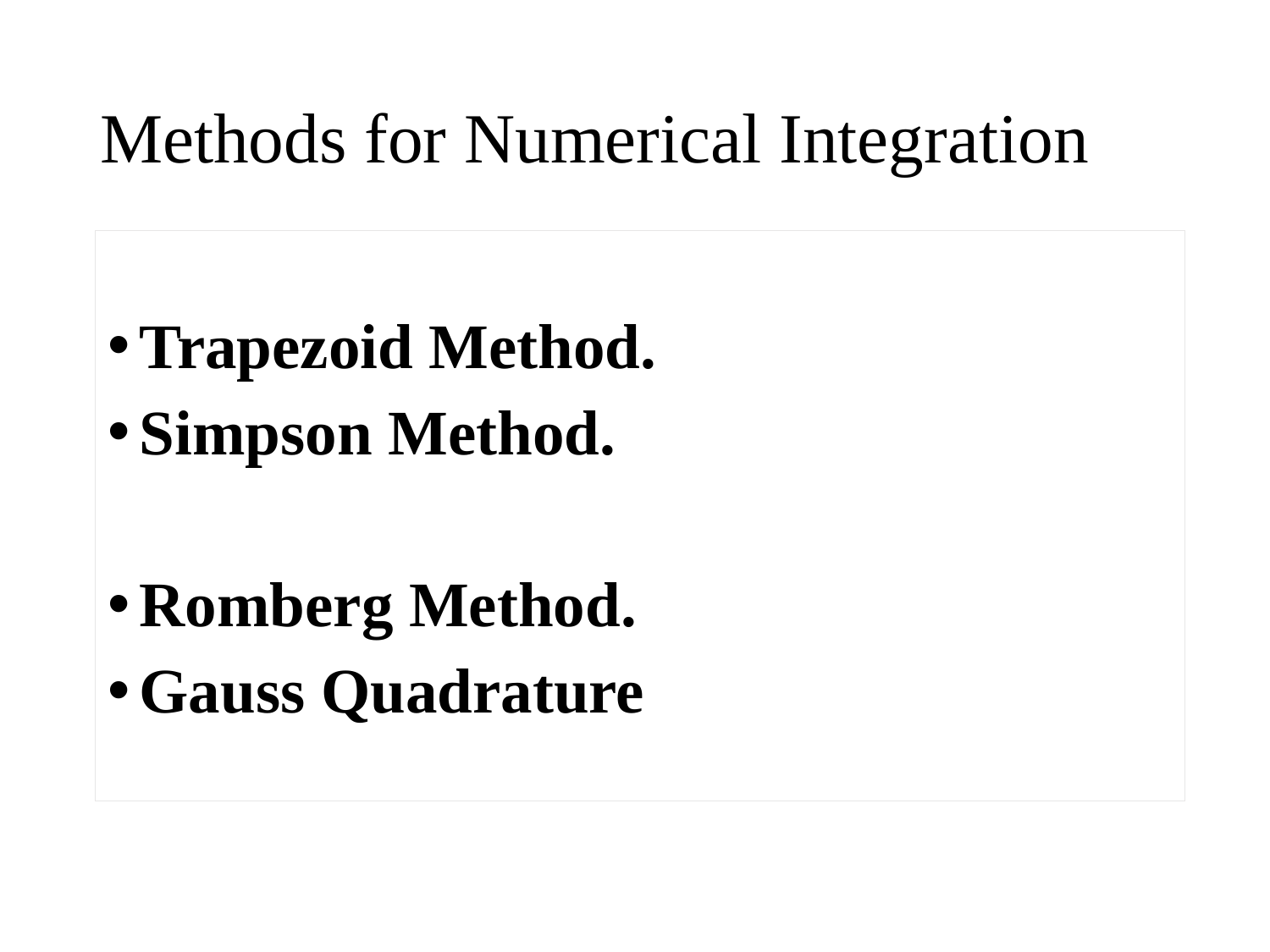

# Methods for Numerical Integration

Trapezoid Method.
Simpson Method.

Romberg Method.
Gauss Quadrature